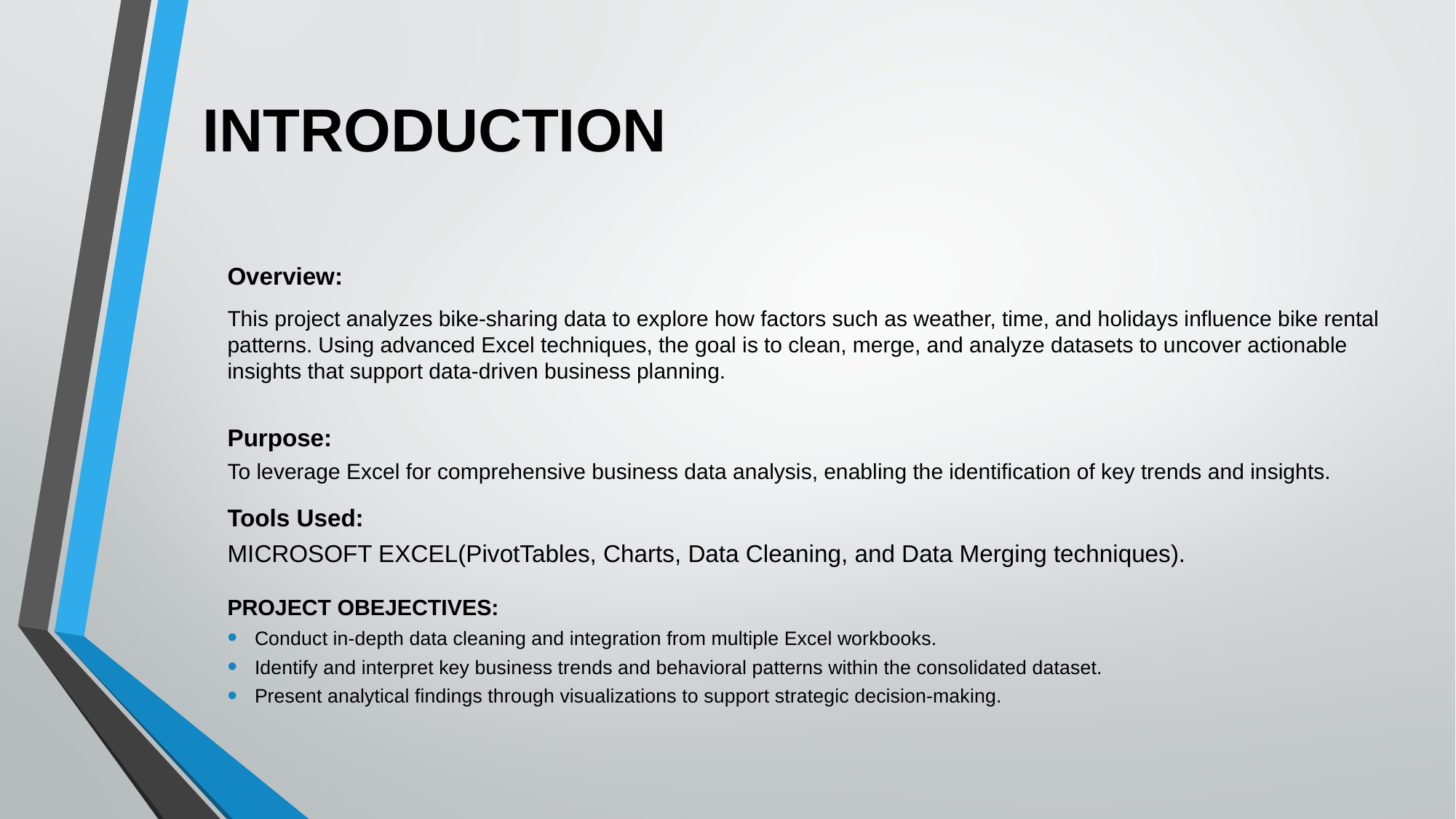

# INTRODUCTION
Overview:
This project analyzes bike-sharing data to explore how factors such as weather, time, and holidays influence bike rental patterns. Using advanced Excel techniques, the goal is to clean, merge, and analyze datasets to uncover actionable insights that support data-driven business planning.

Purpose:
To leverage Excel for comprehensive business data analysis, enabling the identification of key trends and insights.

Tools Used:
MICROSOFT EXCEL(PivotTables, Charts, Data Cleaning, and Data Merging techniques).

PROJECT OBEJECTIVES:
Conduct in-depth data cleaning and integration from multiple Excel workbooks.
Identify and interpret key business trends and behavioral patterns within the consolidated dataset.
Present analytical findings through visualizations to support strategic decision-making.